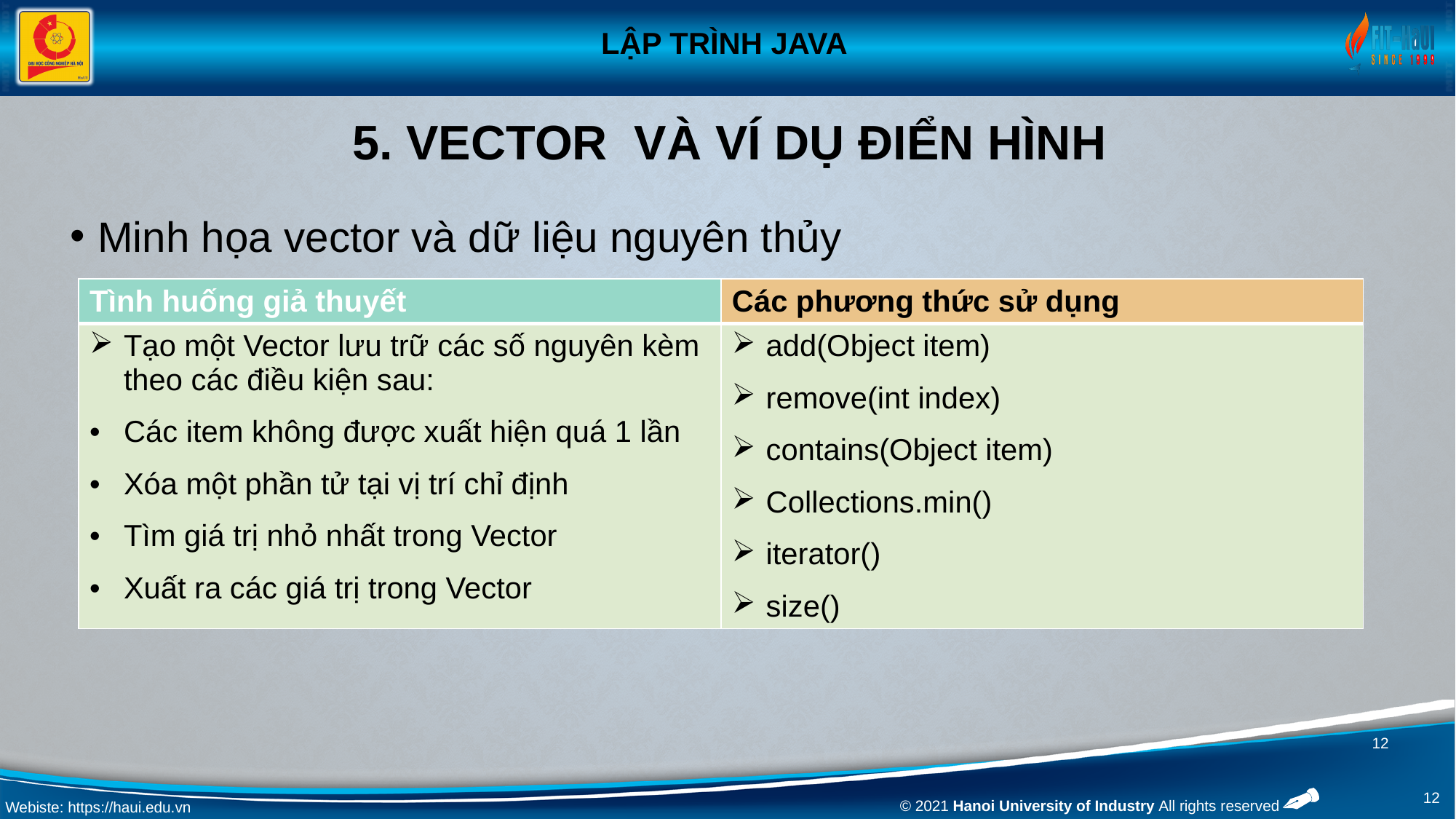

# 5. Vector  và Ví dụ điển hình
Minh họa vector và dữ liệu nguyên thủy
| Tình huống giả thuyết | Các phương thức sử dụng |
| --- | --- |
| Tạo một Vector lưu trữ các số nguyên kèm theo các điều kiện sau: Các item không được xuất hiện quá 1 lần Xóa một phần tử tại vị trí chỉ định Tìm giá trị nhỏ nhất trong Vector Xuất ra các giá trị trong Vector | add(Object item) remove(int index) contains(Object item) Collections.min() iterator() size() |
12